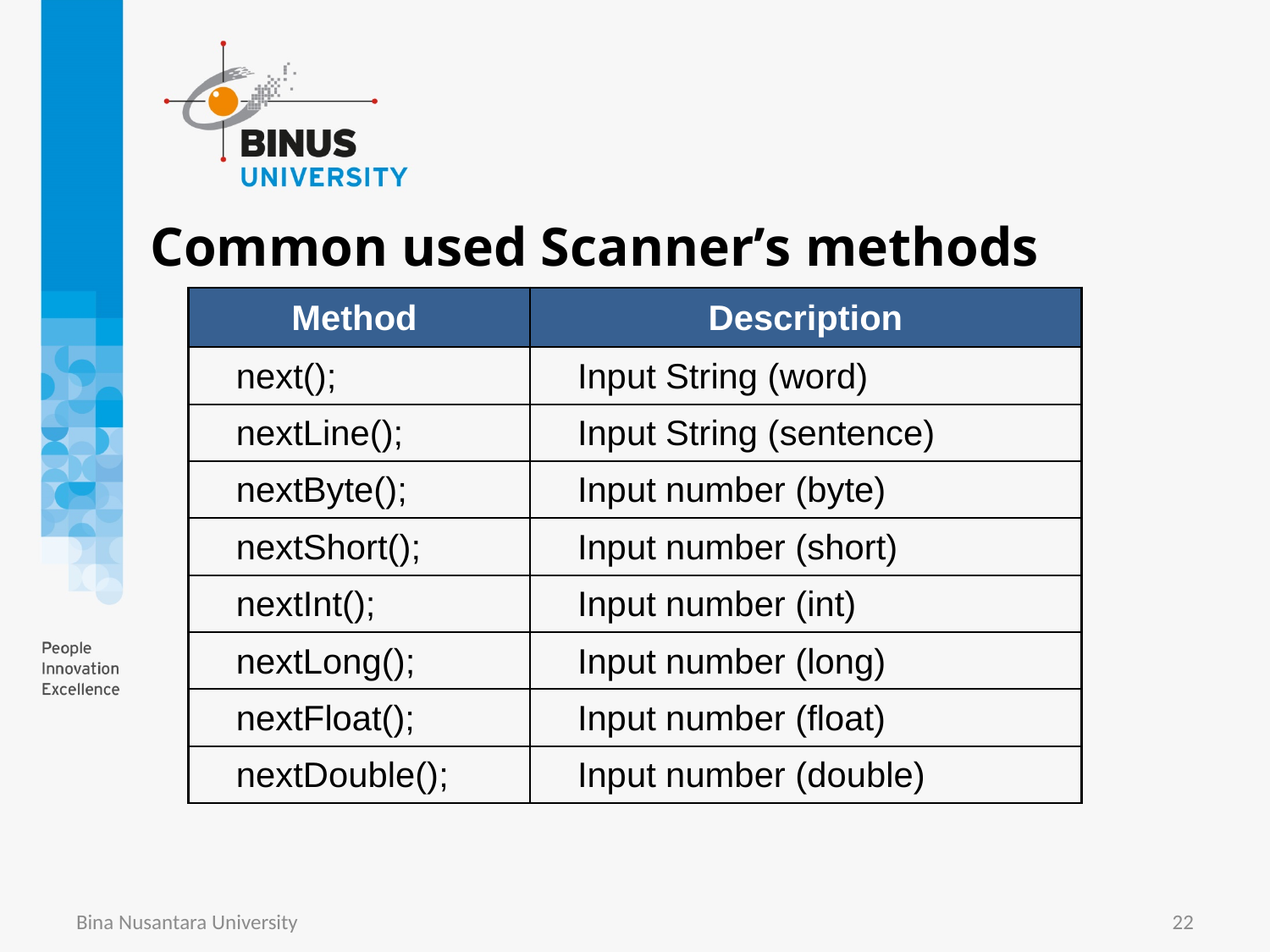

# Common used Scanner’s methods
| Method | Description |
| --- | --- |
| next(); | Input String (word) |
| nextLine(); | Input String (sentence) |
| nextByte(); | Input number (byte) |
| nextShort(); | Input number (short) |
| nextInt(); | Input number (int) |
| nextLong(); | Input number (long) |
| nextFloat(); | Input number (float) |
| nextDouble(); | Input number (double) |

Bina Nusantara University
22